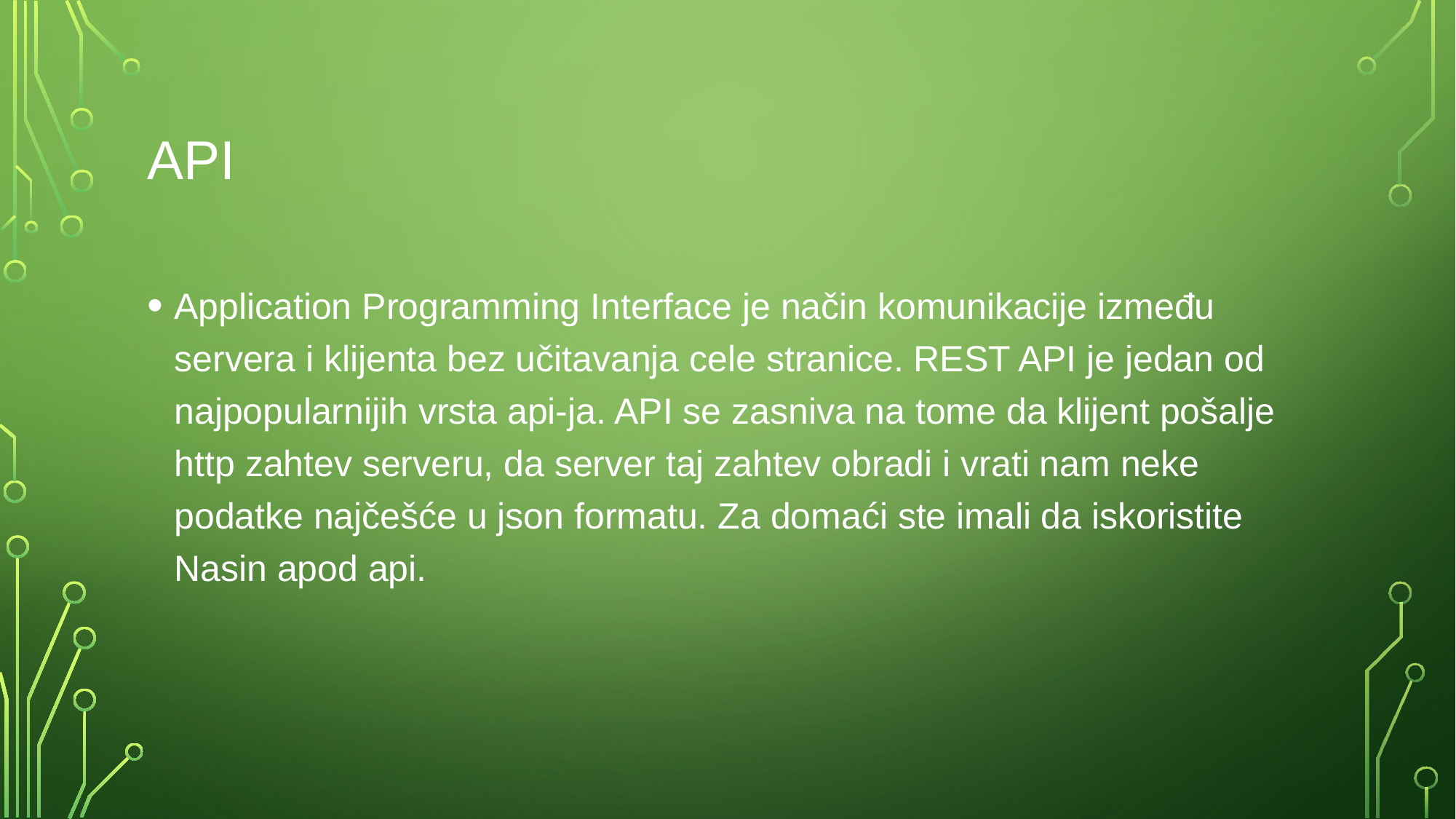

# api
Application Programming Interface je način komunikacije između servera i klijenta bez učitavanja cele stranice. REST API je jedan od najpopularnijih vrsta api-ja. API se zasniva na tome da klijent pošalje http zahtev serveru, da server taj zahtev obradi i vrati nam neke podatke najčešće u json formatu. Za domaći ste imali da iskoristite Nasin apod api.